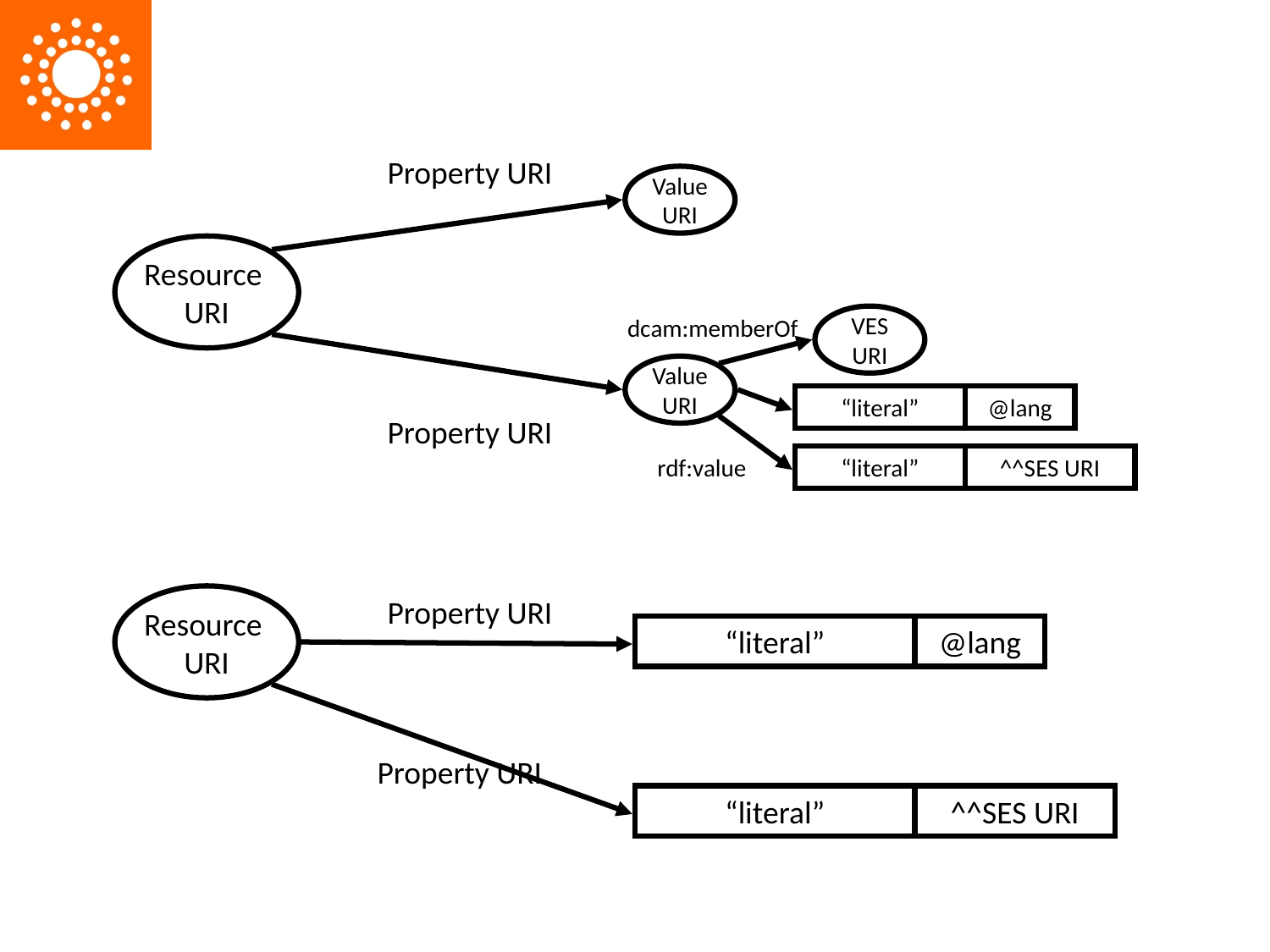

Property URI
Value
URI
Resource
URI
VES
URI
Value
URI
“literal”
@lang
Property URI
“literal”
^^SES URI
Resource
URI
Property URI
“literal”
@lang
Property URI
“literal”
^^SES URI
dcam:memberOf
rdf:value